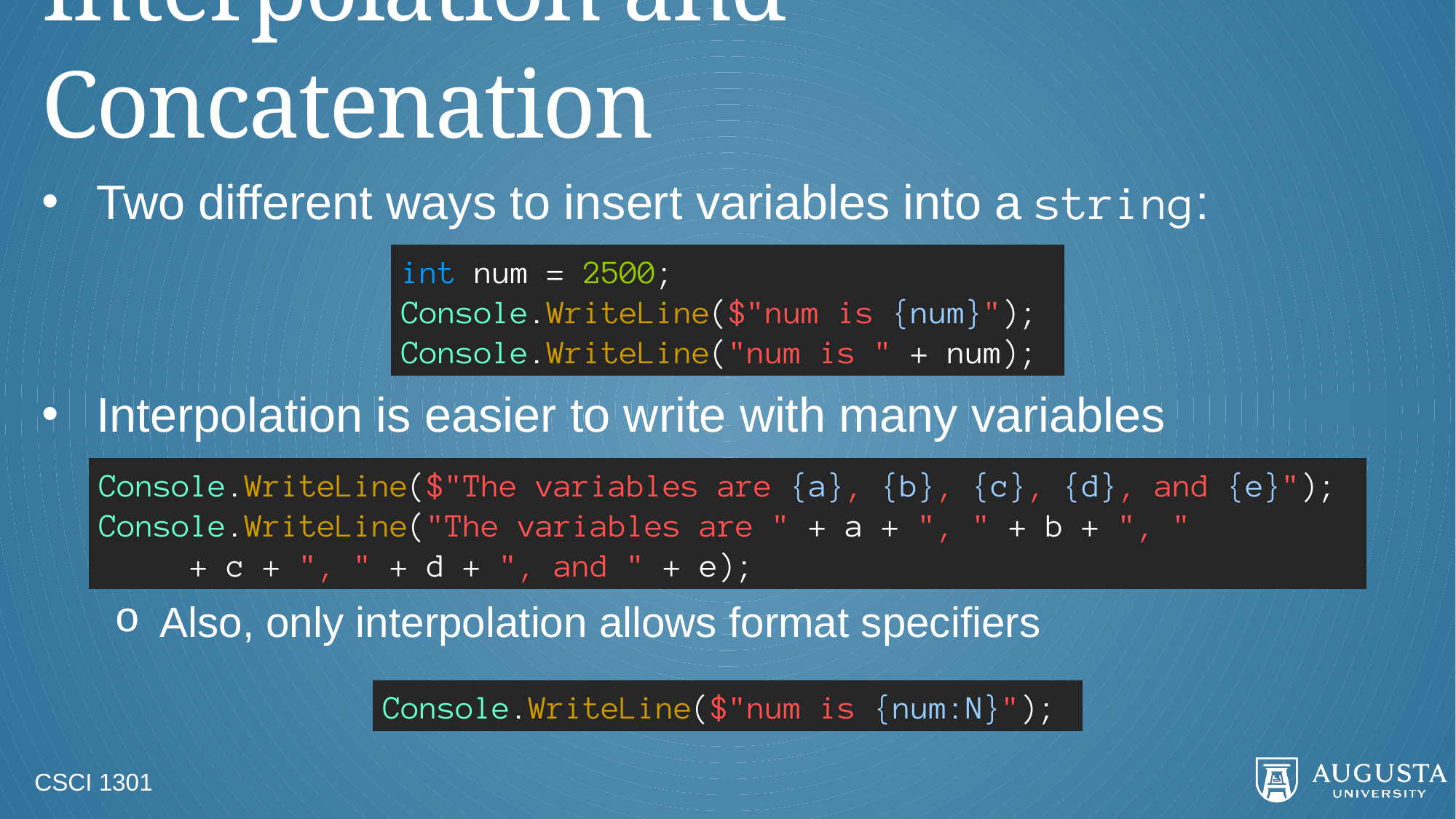

# Interpolation and Concatenation
Two different ways to insert variables into a string:

Interpolation is easier to write with many variables

Also, only interpolation allows format specifiers
int num = 2500;
Console.WriteLine($"num is {num}");
Console.WriteLine("num is " + num);
Console.WriteLine($"The variables are {a}, {b}, {c}, {d}, and {e}");
Console.WriteLine("The variables are " + a + ", " + b + ", "
     + c + ", " + d + ", and " + e);
Console.WriteLine($"num is {num:N}");
CSCI 1301